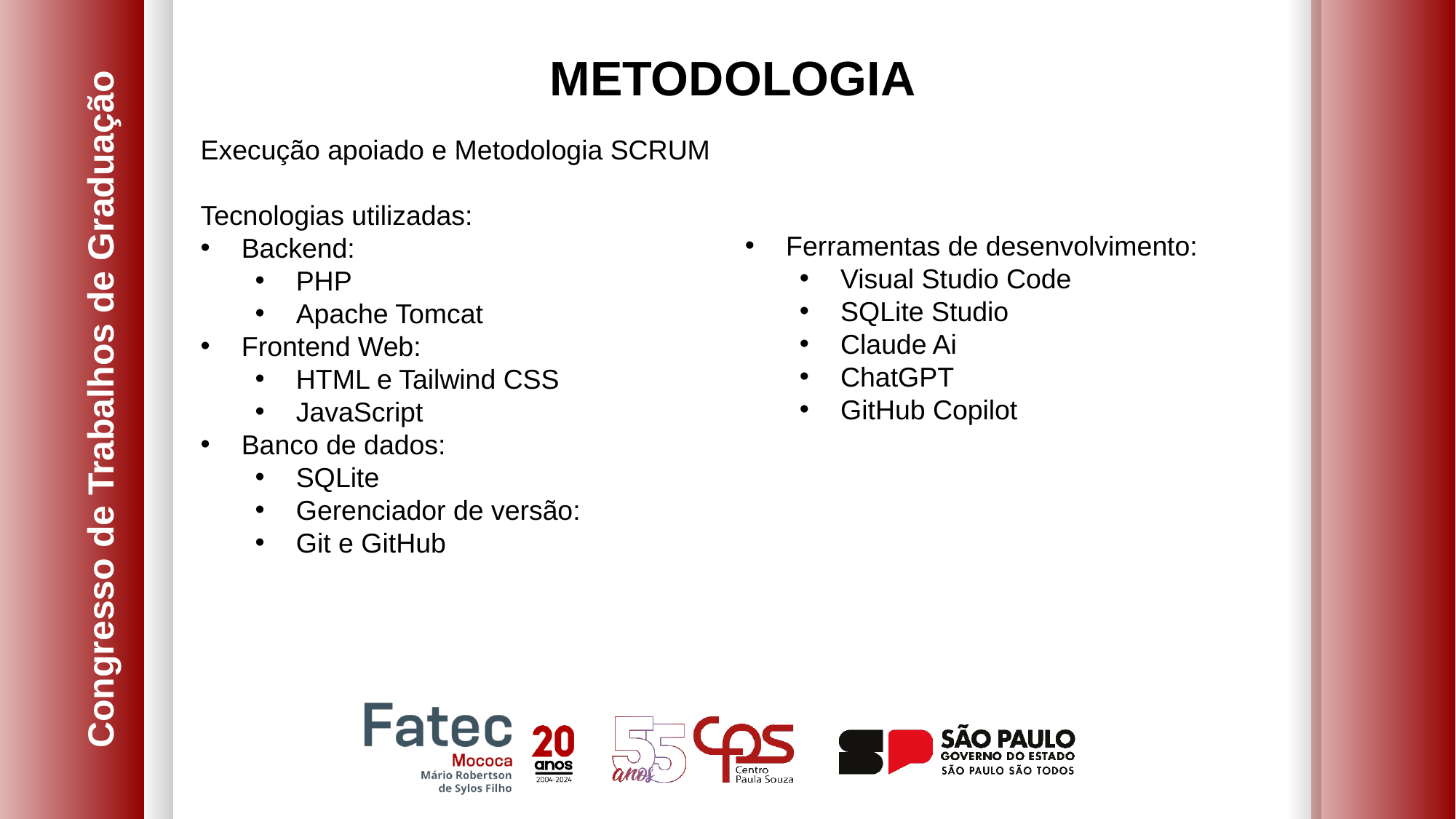

METODOLOGIA

Ferramentas de desenvolvimento:
Visual Studio Code
SQLite Studio
Claude Ai
ChatGPT
GitHub Copilot

Execução apoiado e Metodologia SCRUM

Tecnologias utilizadas:
Backend:
PHP
Apache Tomcat
Frontend Web:
HTML e Tailwind CSS
JavaScript
Banco de dados:
SQLite
Gerenciador de versão:
Git e GitHub